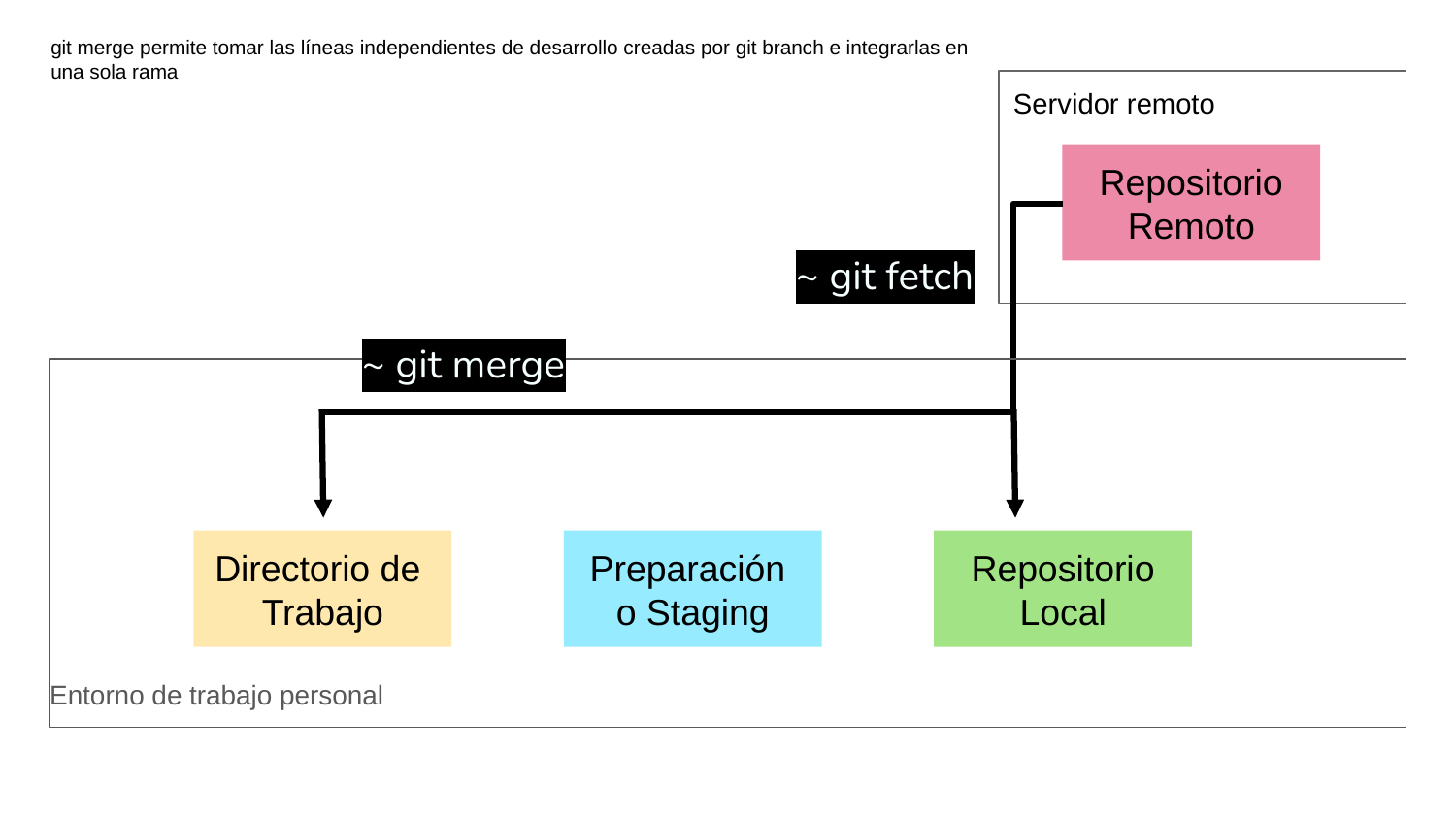

git merge permite tomar las líneas independientes de desarrollo creadas por git branch e integrarlas en una sola rama
Servidor remoto

Repositorio Remoto

~ git fetch
~ git merge
# Entorno de trabajo personal

Directorio de
Trabajo
Preparación
o Staging
Repositorio Local